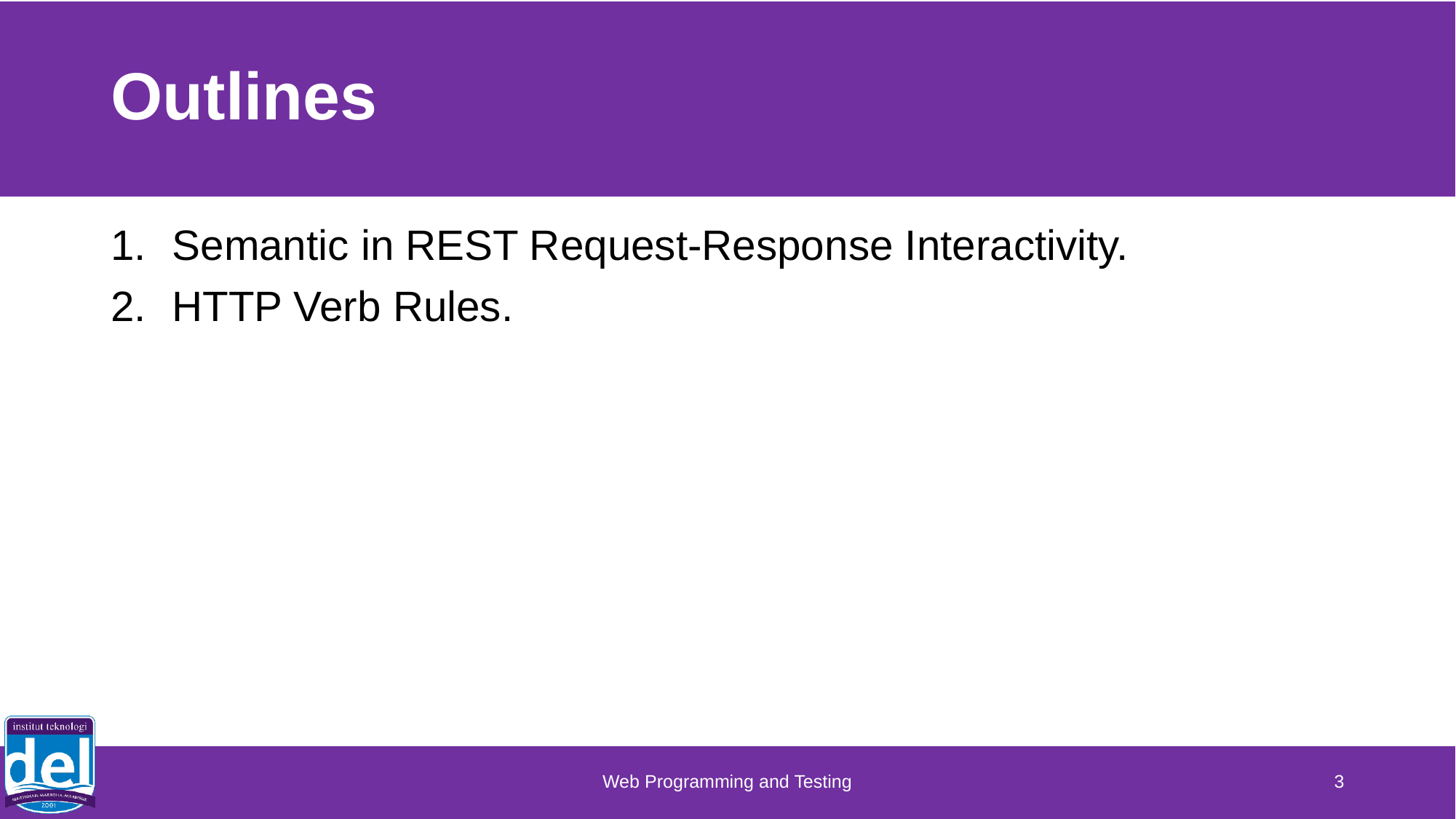

# Outlines
Semantic in REST Request-Response Interactivity.
HTTP Verb Rules.
Web Programming and Testing
3